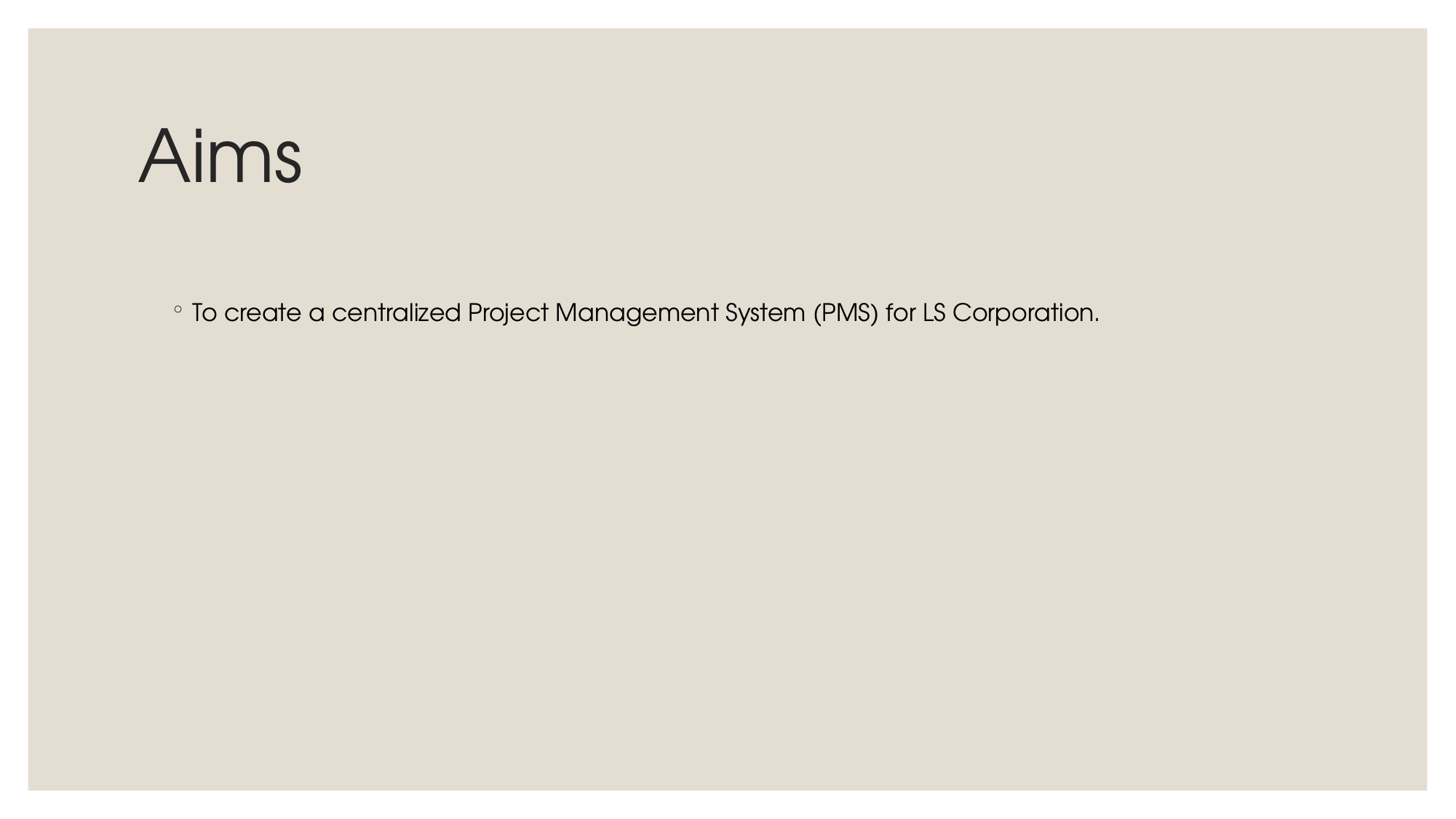

# Aims

To create a centralized Project Management System (PMS) for LS Corporation.